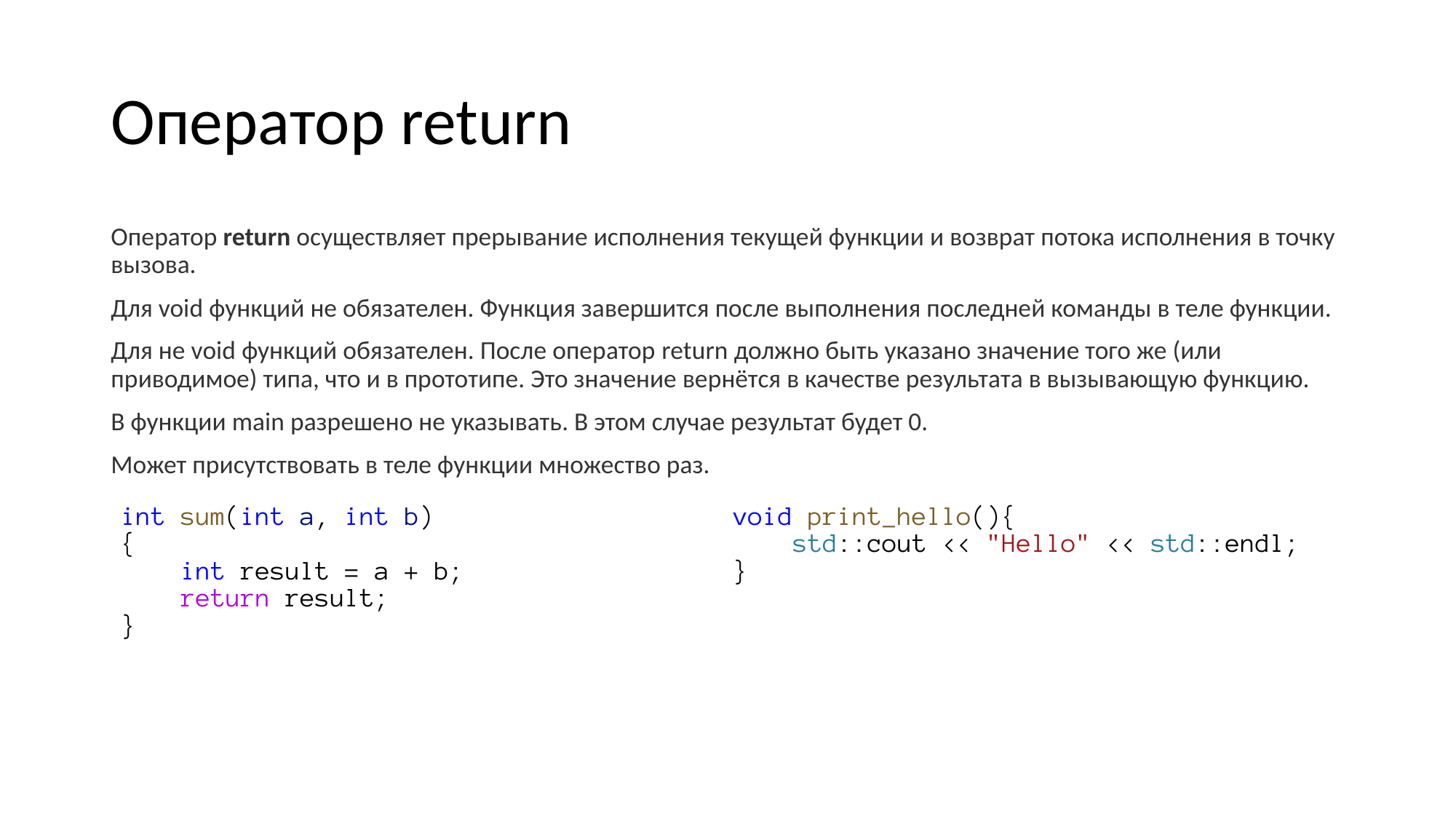

# Оператор return
Оператор return осуществляет прерывание исполнения текущей функции и возврат потока исполнения в точку вызова.
Для void функций не обязателен. Функция завершится после выполнения последней команды в теле функции.
Для не void функций обязателен. После оператор return должно быть указано значение того же (или приводимое) типа, что и в прототипе. Это значение вернётся в качестве результата в вызывающую функцию.
В функции main разрешено не указывать. В этом случае результат будет 0.
Может присутствовать в теле функции множество раз.

| int sum(int a, int b) {     int result = a + b;     return result; } | void print\_hello(){     std::cout << "Hello" << std::endl; } |
| --- | --- |